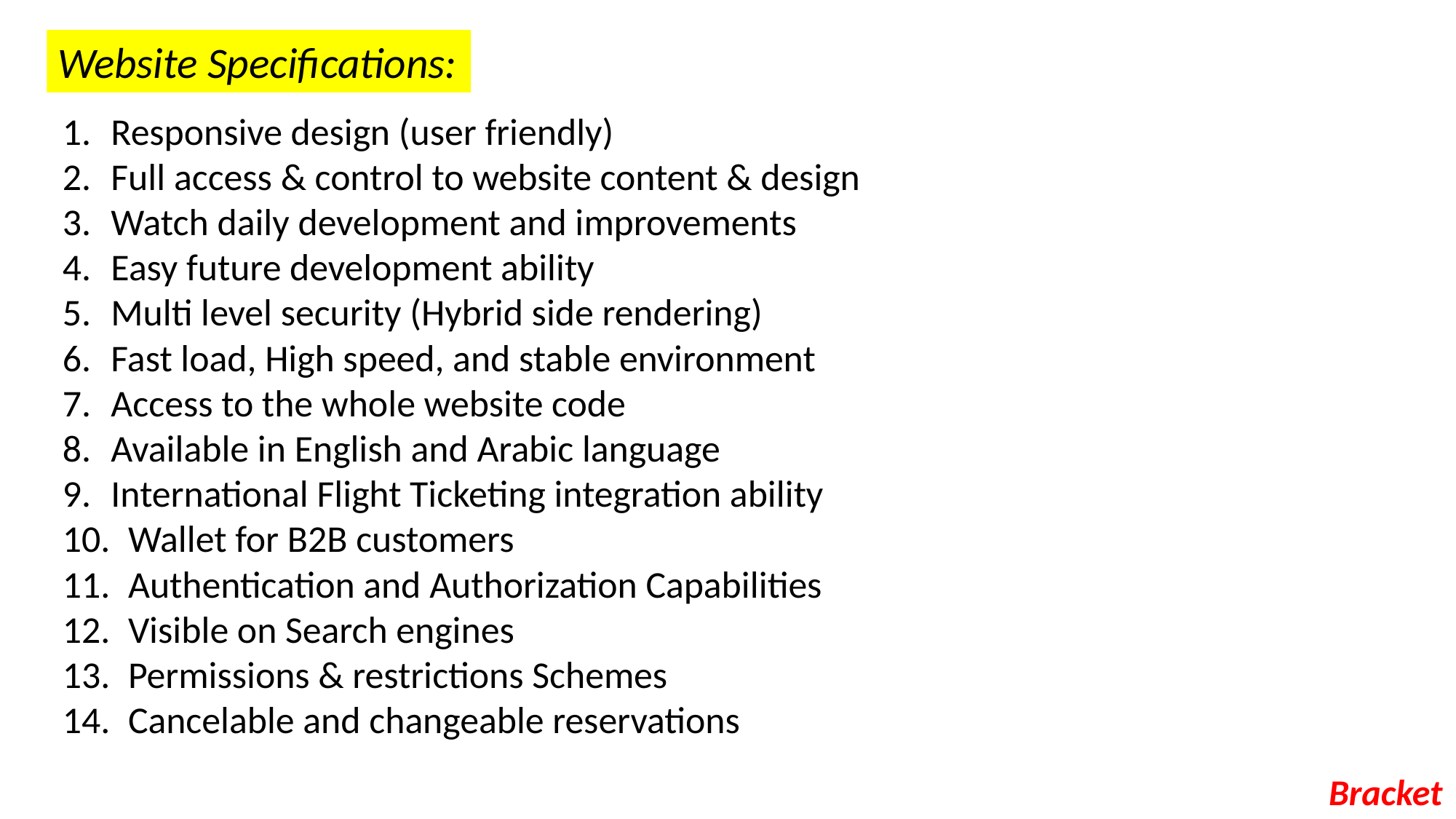

Website Specifications:
Responsive design (user friendly)
Full access & control to website content & design
Watch daily development and improvements
Easy future development ability
Multi level security (Hybrid side rendering)
Fast load, High speed, and stable environment
Access to the whole website code
Available in English and Arabic language
International Flight Ticketing integration ability
  Wallet for B2B customers
  Authentication and Authorization Capabilities
  Visible on Search engines
  Permissions & restrictions Schemes
  Cancelable and changeable reservations
Bracket